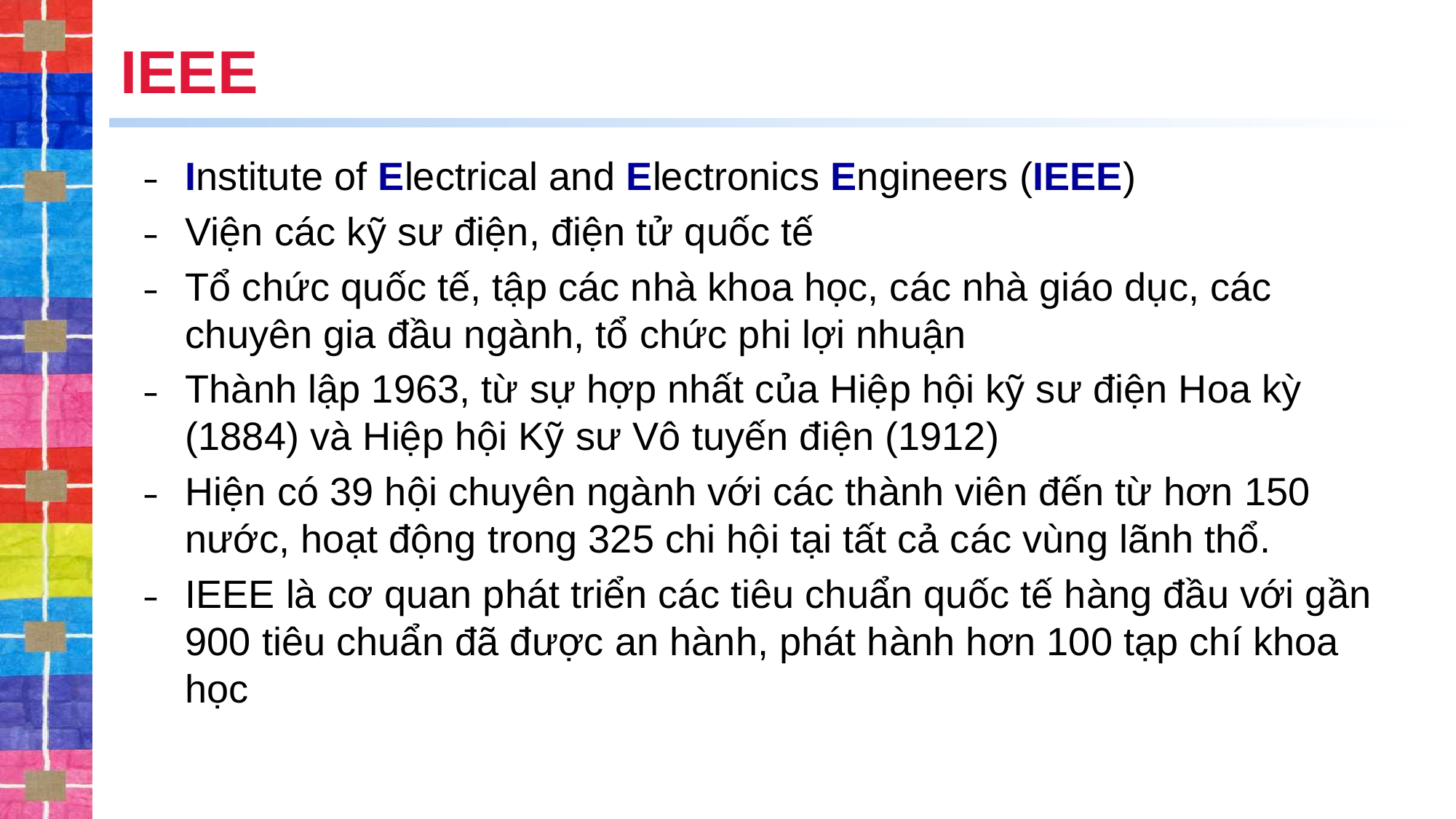

# IEEE
Institute of Electrical and Electronics Engineers (IEEE)
Viện các kỹ sư điện, điện tử quốc tế
Tổ chức quốc tế, tập các nhà khoa học, các nhà giáo dục, các chuyên gia đầu ngành, tổ chức phi lợi nhuận
Thành lập 1963, từ sự hợp nhất của Hiệp hội kỹ sư điện Hoa kỳ (1884) và Hiệp hội Kỹ sư Vô tuyến điện (1912)
Hiện có 39 hội chuyên ngành với các thành viên đến từ hơn 150 nước, hoạt động trong 325 chi hội tại tất cả các vùng lãnh thổ.
IEEE là cơ quan phát triển các tiêu chuẩn quốc tế hàng đầu với gần 900 tiêu chuẩn đã được an hành, phát hành hơn 100 tạp chí khoa học